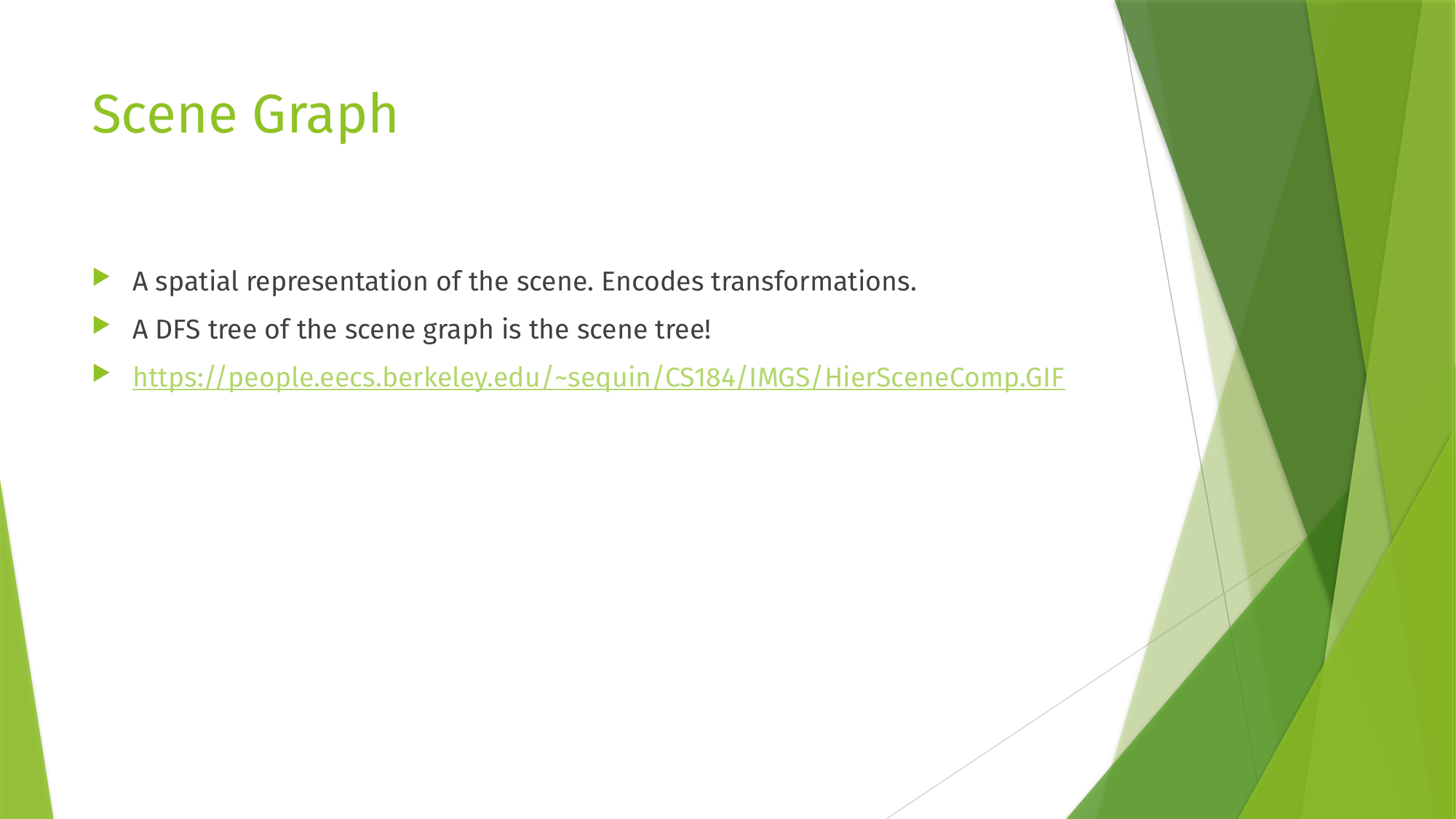

# Scene Graph
A spatial representation of the scene. Encodes transformations.
A DFS tree of the scene graph is the scene tree!
https://people.eecs.berkeley.edu/~sequin/CS184/IMGS/HierSceneComp.GIF